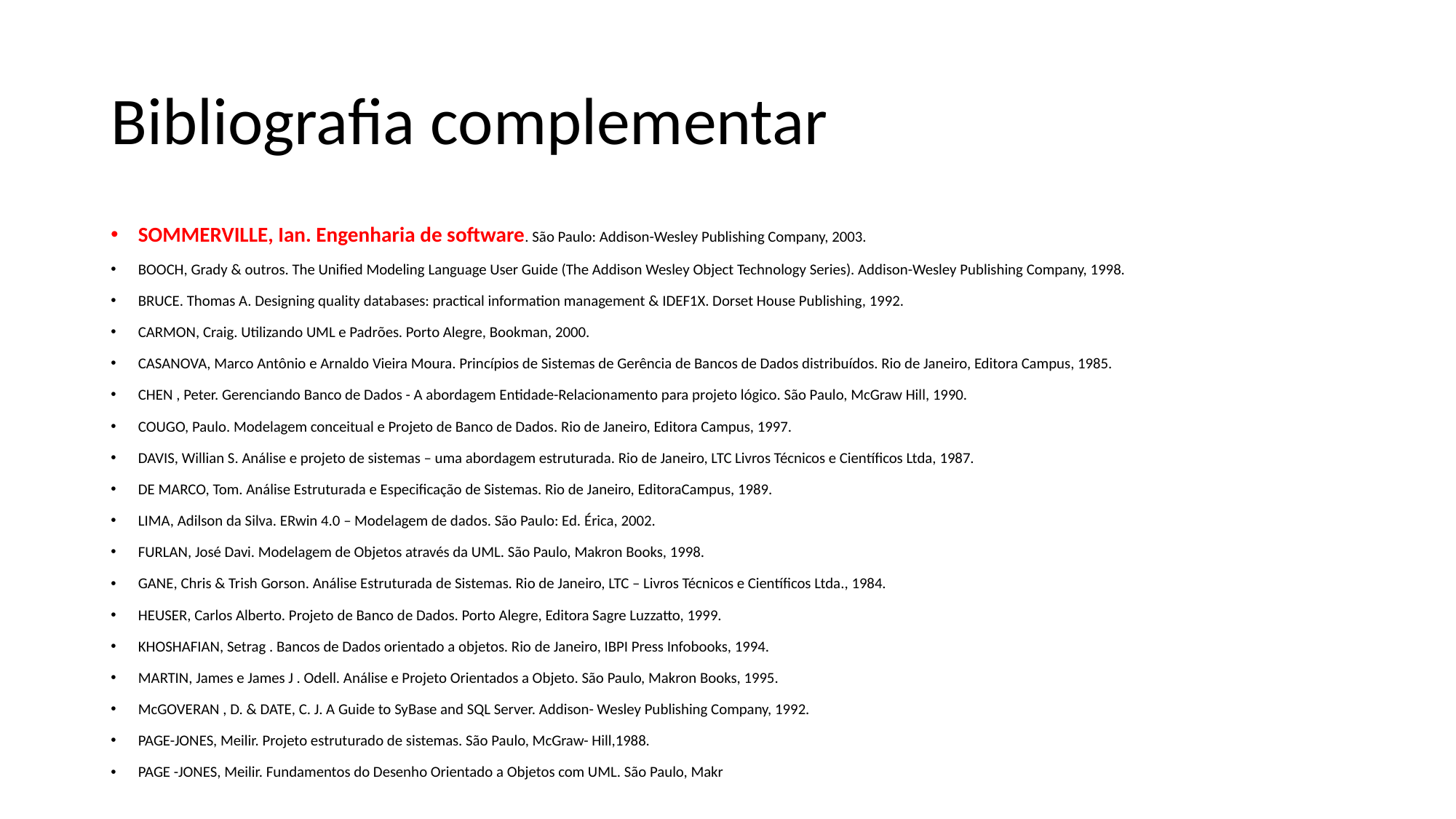

# Bibliografia complementar
SOMMERVILLE, Ian. Engenharia de software. São Paulo: Addison-Wesley Publishing Company, 2003.
BOOCH, Grady & outros. The Unified Modeling Language User Guide (The Addison Wesley Object Technology Series). Addison-Wesley Publishing Company, 1998.
BRUCE. Thomas A. Designing quality databases: practical information management & IDEF1X. Dorset House Publishing, 1992.
CARMON, Craig. Utilizando UML e Padrões. Porto Alegre, Bookman, 2000.
CASANOVA, Marco Antônio e Arnaldo Vieira Moura. Princípios de Sistemas de Gerência de Bancos de Dados distribuídos. Rio de Janeiro, Editora Campus, 1985.
CHEN , Peter. Gerenciando Banco de Dados - A abordagem Entidade-Relacionamento para projeto lógico. São Paulo, McGraw Hill, 1990.
COUGO, Paulo. Modelagem conceitual e Projeto de Banco de Dados. Rio de Janeiro, Editora Campus, 1997.
DAVIS, Willian S. Análise e projeto de sistemas – uma abordagem estruturada. Rio de Janeiro, LTC Livros Técnicos e Científicos Ltda, 1987.
DE MARCO, Tom. Análise Estruturada e Especificação de Sistemas. Rio de Janeiro, EditoraCampus, 1989.
LIMA, Adilson da Silva. ERwin 4.0 – Modelagem de dados. São Paulo: Ed. Érica, 2002.
FURLAN, José Davi. Modelagem de Objetos através da UML. São Paulo, Makron Books, 1998.
GANE, Chris & Trish Gorson. Análise Estruturada de Sistemas. Rio de Janeiro, LTC – Livros Técnicos e Científicos Ltda., 1984.
HEUSER, Carlos Alberto. Projeto de Banco de Dados. Porto Alegre, Editora Sagre Luzzatto, 1999.
KHOSHAFIAN, Setrag . Bancos de Dados orientado a objetos. Rio de Janeiro, IBPI Press Infobooks, 1994.
MARTIN, James e James J . Odell. Análise e Projeto Orientados a Objeto. São Paulo, Makron Books, 1995.
McGOVERAN , D. & DATE, C. J. A Guide to SyBase and SQL Server. Addison- Wesley Publishing Company, 1992.
PAGE-JONES, Meilir. Projeto estruturado de sistemas. São Paulo, McGraw- Hill,1988.
PAGE -JONES, Meilir. Fundamentos do Desenho Orientado a Objetos com UML. São Paulo, Makr